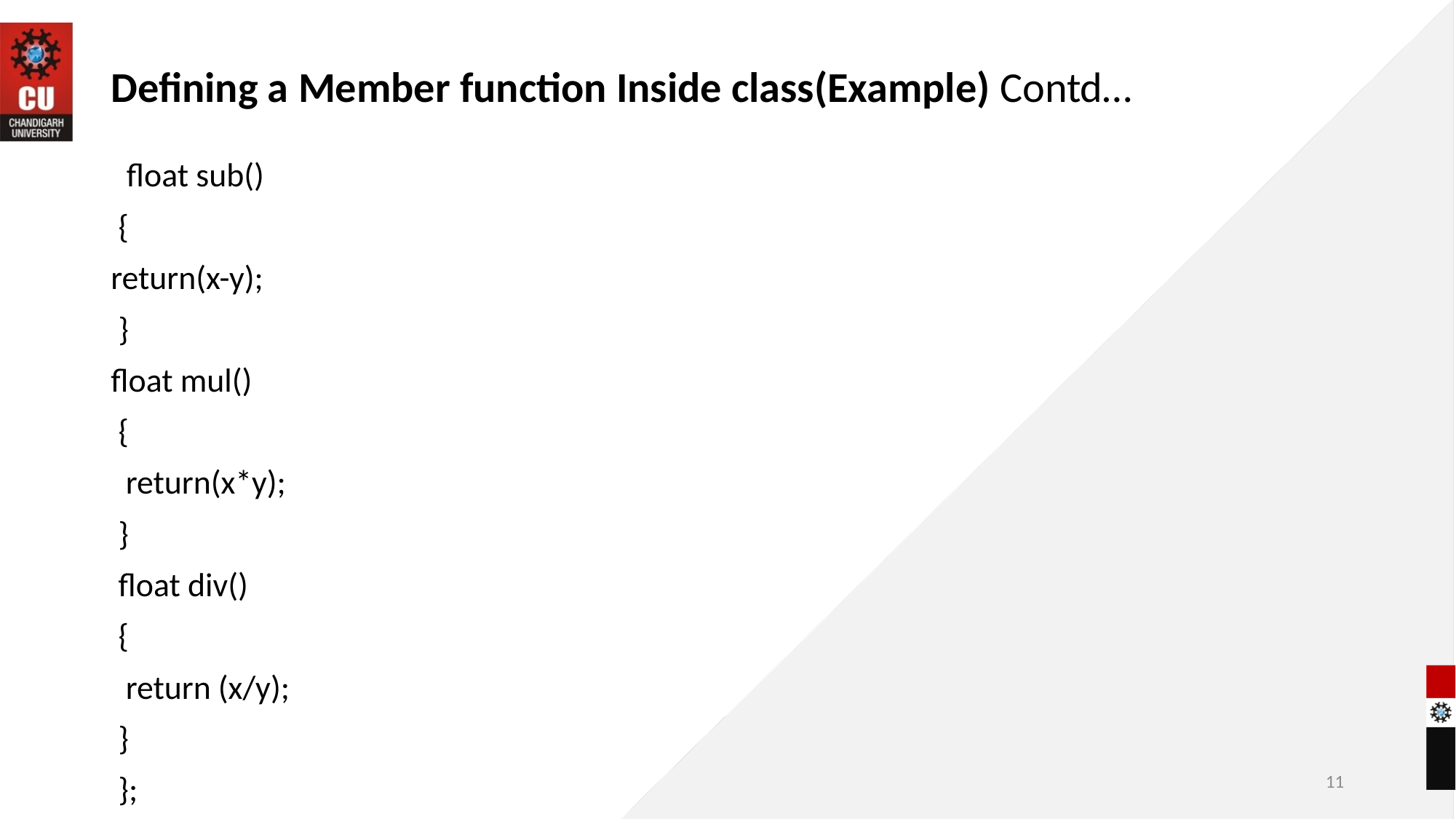

# Defining a Member function Inside class(Example) Contd…
  float sub()
 {
return(x-y);
 }
float mul()
 {
  return(x*y);
 }
 float div()
 {
  return (x/y);
 }
 };
11